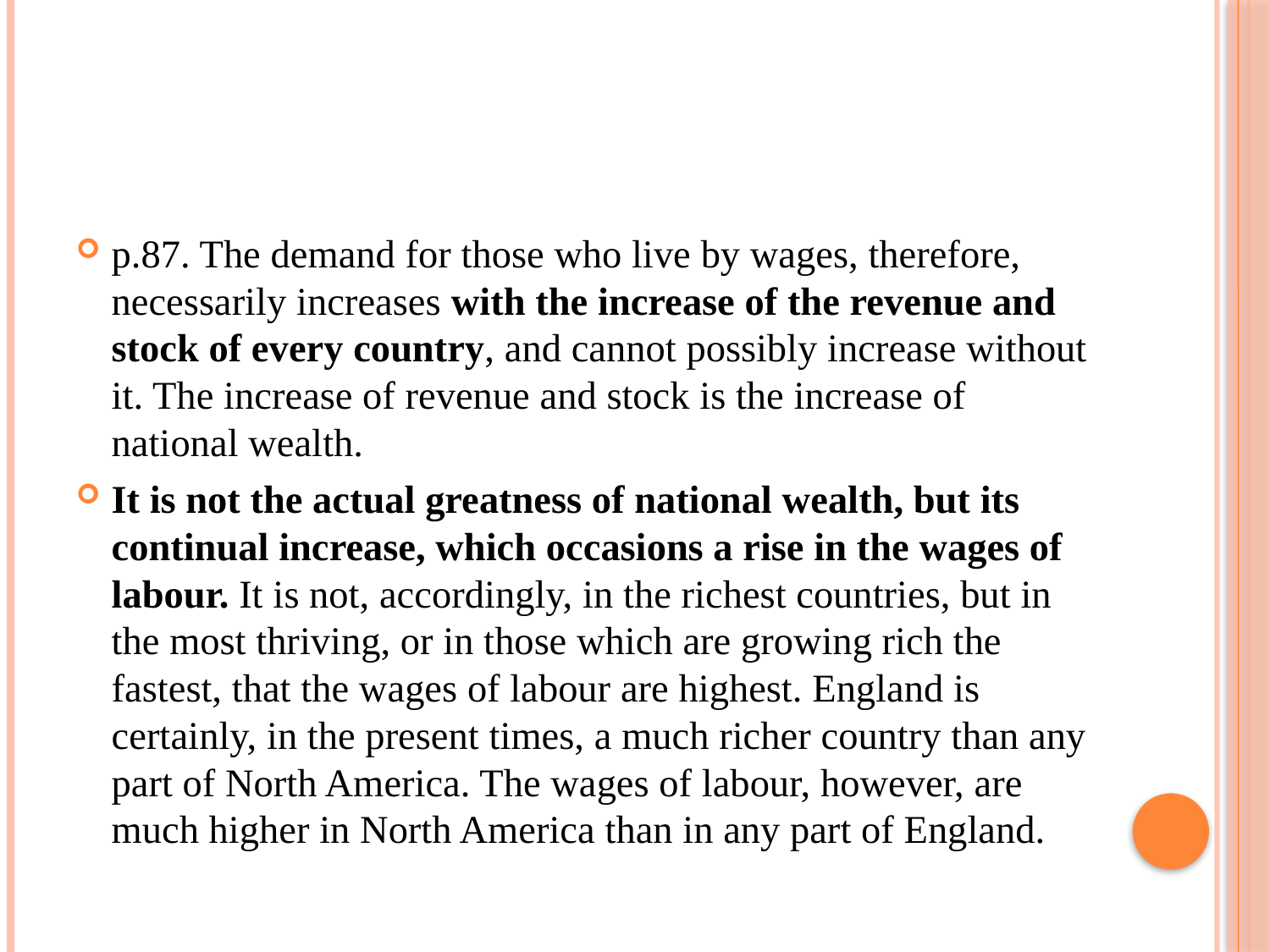

#
p.87. The demand for those who live by wages, therefore, necessarily increases with the increase of the revenue and stock of every country, and cannot possibly increase without it. The increase of revenue and stock is the increase of national wealth.
It is not the actual greatness of national wealth, but its continual increase, which occasions a rise in the wages of labour. It is not, accordingly, in the richest countries, but in the most thriving, or in those which are growing rich the fastest, that the wages of labour are highest. England is certainly, in the present times, a much richer country than any part of North America. The wages of labour, however, are much higher in North America than in any part of England.